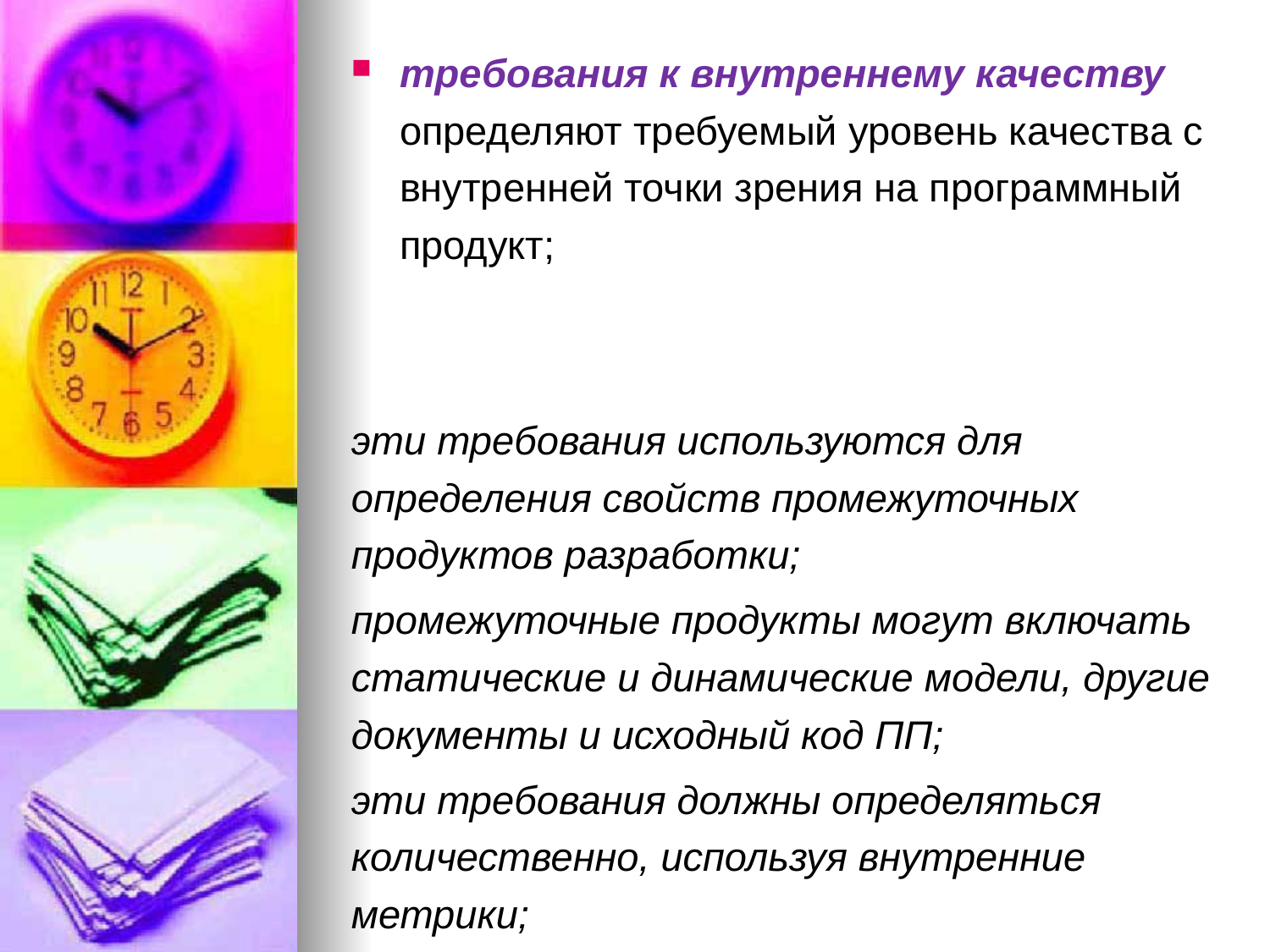

требования к внутреннему качеству определяют требуемый уровень качества с внутренней точки зрения на программный продукт;

эти требования используются для определения свойств промежуточных продуктов разработки;
промежуточные продукты могут включать статические и динамические модели, другие документы и исходный код ПП;
эти требования должны определяться количественно, используя внутренние метрики;